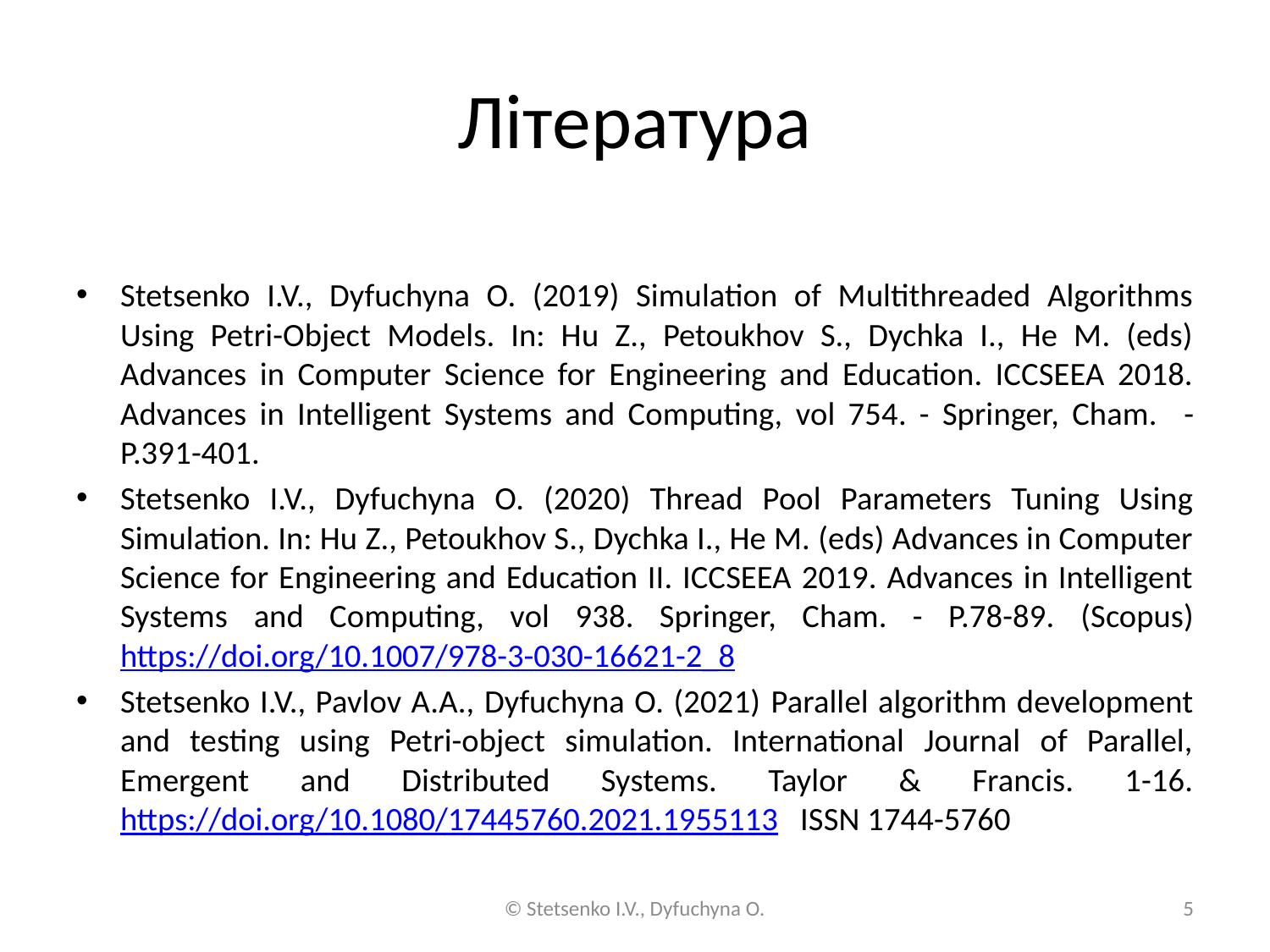

# Література

Stetsenko I.V., Dyfuchyna O. (2019) Simulation of Multithreaded Algorithms Using Petri-Object Models. In: Hu Z., Petoukhov S., Dychka I., He M. (eds) Advances in Computer Science for Engineering and Education. ICCSEEA 2018. Advances in Intelligent Systems and Computing, vol 754. - Springer, Cham.  - P.391-401.
Stetsenko I.V., Dyfuchyna O. (2020) Thread Pool Parameters Tuning Using Simulation. In: Hu Z., Petoukhov S., Dychka I., He M. (eds) Advances in Computer Science for Engineering and Education II. ICCSEEA 2019. Advances in Intelligent Systems and Computing, vol 938. Springer, Cham. - P.78-89. (Scopus) https://doi.org/10.1007/978-3-030-16621-2_8
Stetsenko I.V., Pavlov A.A., Dyfuchyna O. (2021) Parallel algorithm development and testing using Petri-object simulation. International Journal of Parallel, Emergent and Distributed Systems. Taylor & Francis. 1-16. https://doi.org/10.1080/17445760.2021.1955113  ISSN 1744-5760

© Stetsenko I.V., Dyfuchyna O.
5